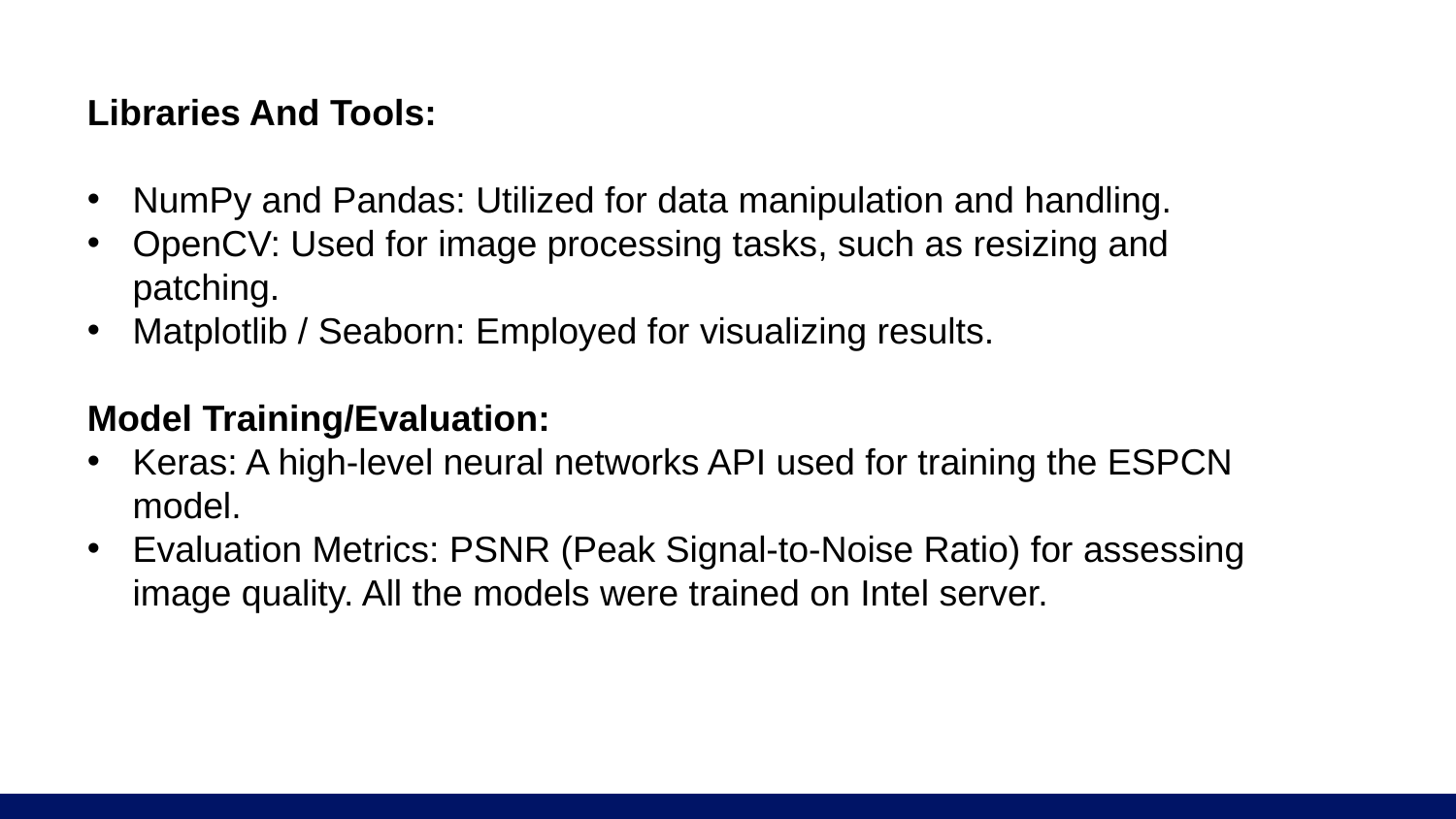

#
Libraries And Tools:

NumPy and Pandas: Utilized for data manipulation and handling.
OpenCV: Used for image processing tasks, such as resizing and patching.
Matplotlib / Seaborn: Employed for visualizing results.
Model Training/Evaluation:
Keras: A high-level neural networks API used for training the ESPCN model.
Evaluation Metrics: PSNR (Peak Signal-to-Noise Ratio) for assessing image quality. All the models were trained on Intel server.